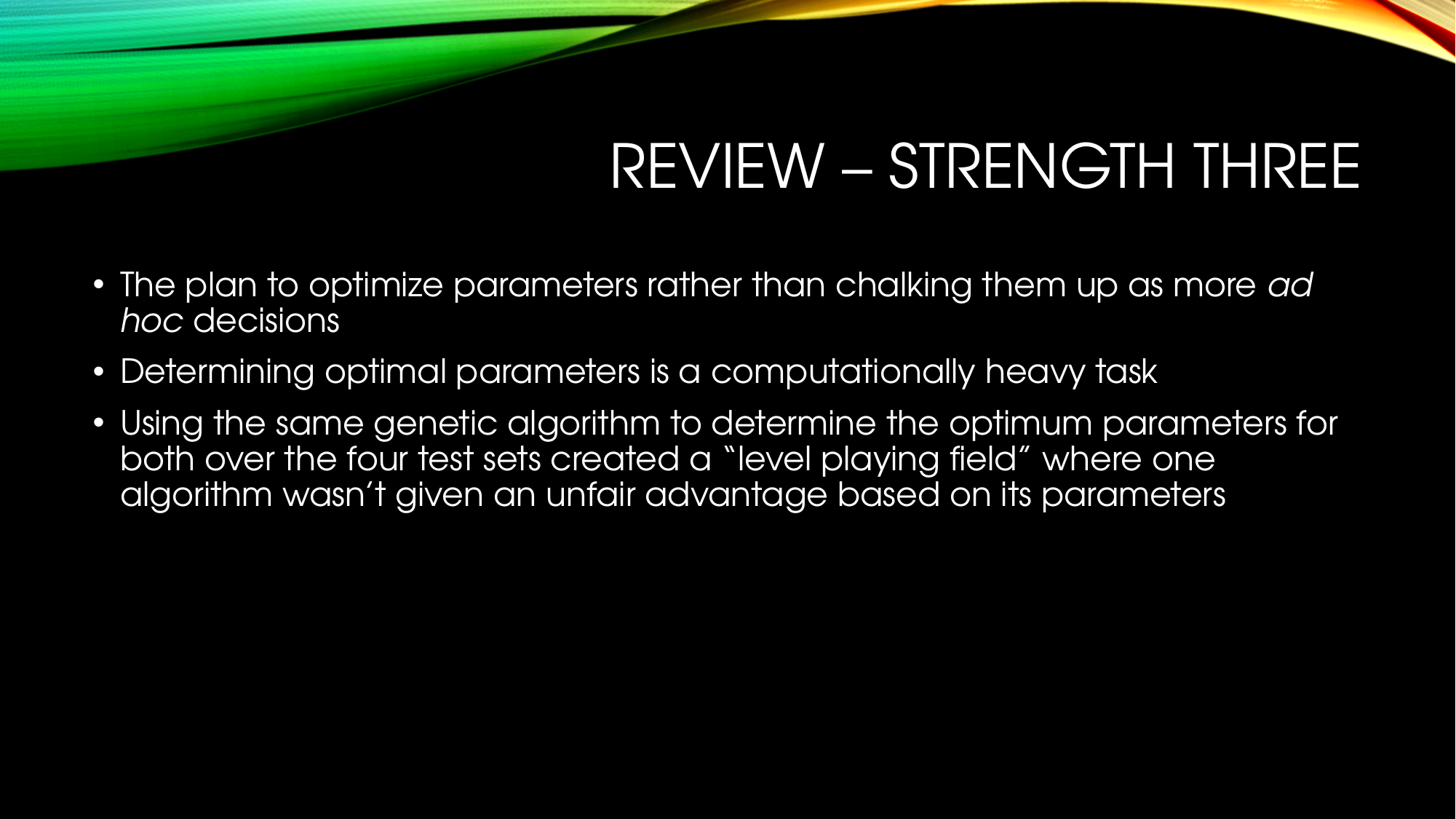

# review – strength three
The plan to optimize parameters rather than chalking them up as more ad hoc decisions
Determining optimal parameters is a computationally heavy task
Using the same genetic algorithm to determine the optimum parameters for both over the four test sets created a “level playing field” where one algorithm wasn’t given an unfair advantage based on its parameters